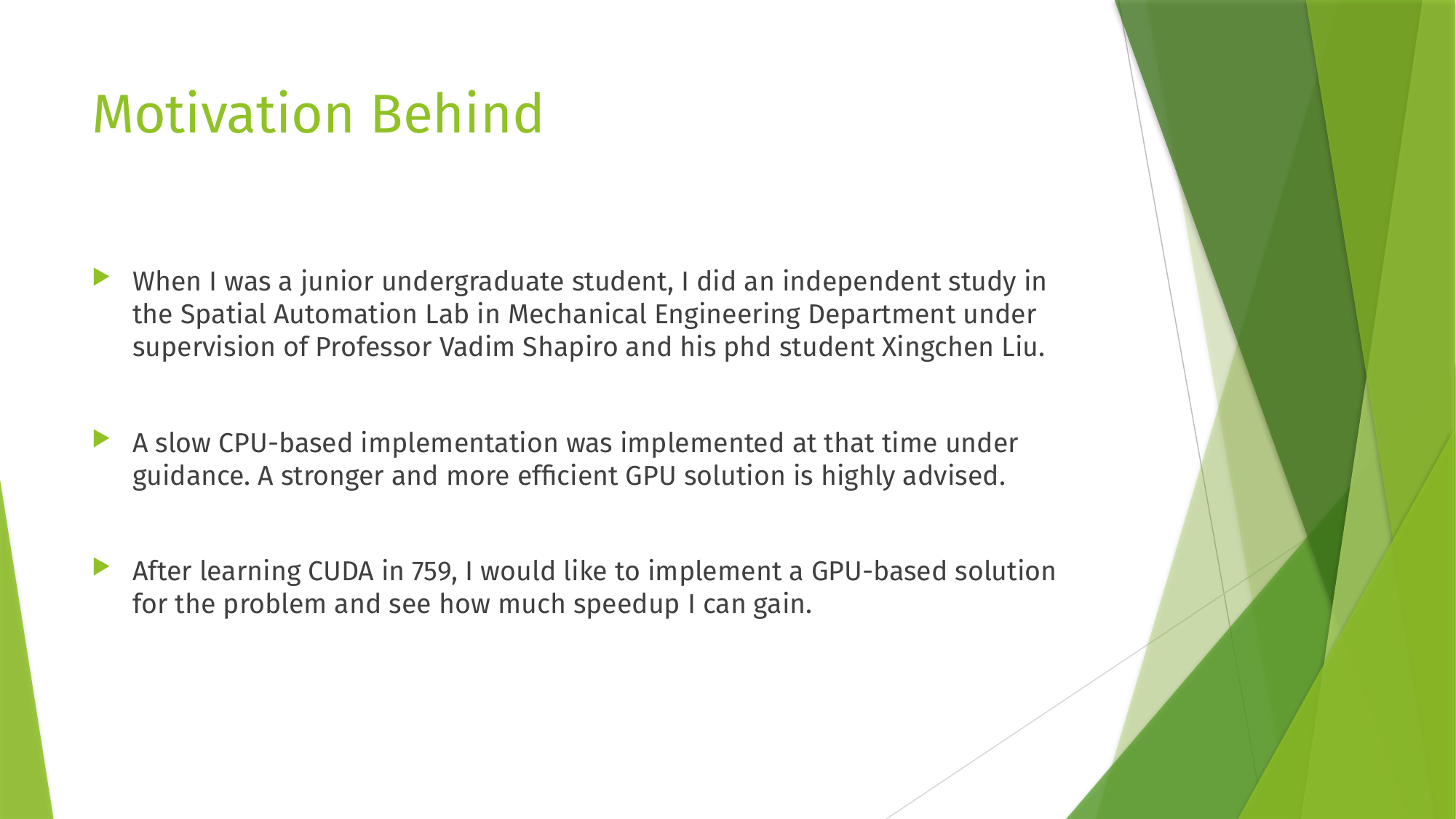

# Motivation Behind
When I was a junior undergraduate student, I did an independent study in the Spatial Automation Lab in Mechanical Engineering Department under supervision of Professor Vadim Shapiro and his phd student Xingchen Liu.

A slow CPU-based implementation was implemented at that time under guidance. A stronger and more efficient GPU solution is highly advised.

After learning CUDA in 759, I would like to implement a GPU-based solution for the problem and see how much speedup I can gain.